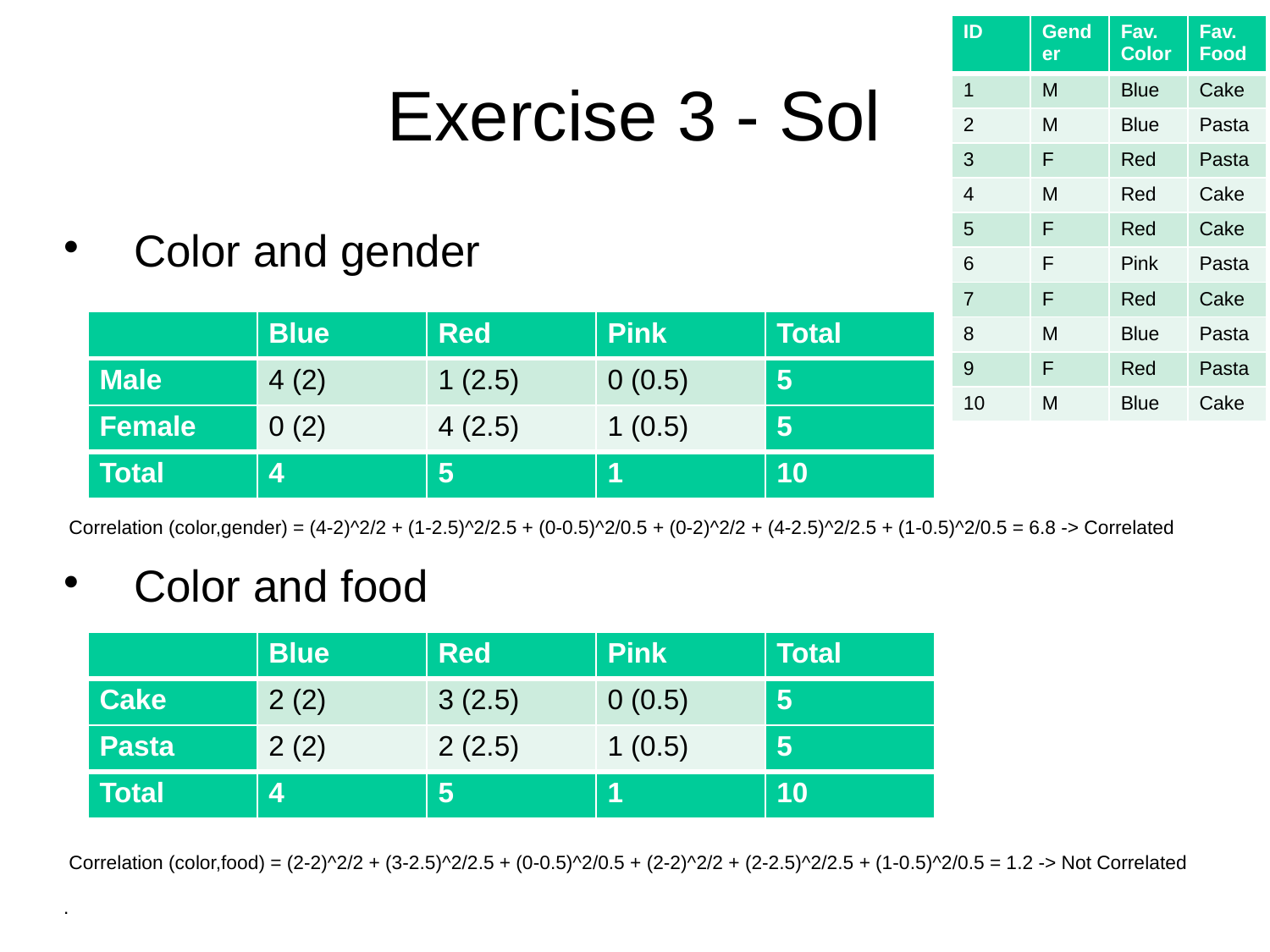

| ID | Gender | Fav. Color | Fav. Food |
| --- | --- | --- | --- |
| 1 | M | Blue | Cake |
| 2 | M | Blue | Pasta |
| 3 | F | Red | Pasta |
| 4 | M | Red | Cake |
| 5 | F | Red | Cake |
| 6 | F | Pink | Pasta |
| 7 | F | Red | Cake |
| 8 | M | Blue | Pasta |
| 9 | F | Red | Pasta |
| 10 | M | Blue | Cake |
# Exercise 3 - Sol
Color and gender

 Correlation (color,gender) = (4-2)^2/2 + (1-2.5)^2/2.5 + (0-0.5)^2/0.5 + (0-2)^2/2 + (4-2.5)^2/2.5 + (1-0.5)^2/0.5 = 6.8 -> Correlated
Color and food

 Correlation (color,food) = (2-2)^2/2 + (3-2.5)^2/2.5 + (0-0.5)^2/0.5 + (2-2)^2/2 + (2-2.5)^2/2.5 + (1-0.5)^2/0.5 = 1.2 -> Not Correlated
.

|  | Blue | Red | Pink | Total |
| --- | --- | --- | --- | --- |
| Male | 4 (2) | 1 (2.5) | 0 (0.5) | 5 |
| Female | 0 (2) | 4 (2.5) | 1 (0.5) | 5 |
| Total | 4 | 5 | 1 | 10 |
|  | Blue | Red | Pink | Total |
| --- | --- | --- | --- | --- |
| Cake | 2 (2) | 3 (2.5) | 0 (0.5) | 5 |
| Pasta | 2 (2) | 2 (2.5) | 1 (0.5) | 5 |
| Total | 4 | 5 | 1 | 10 |